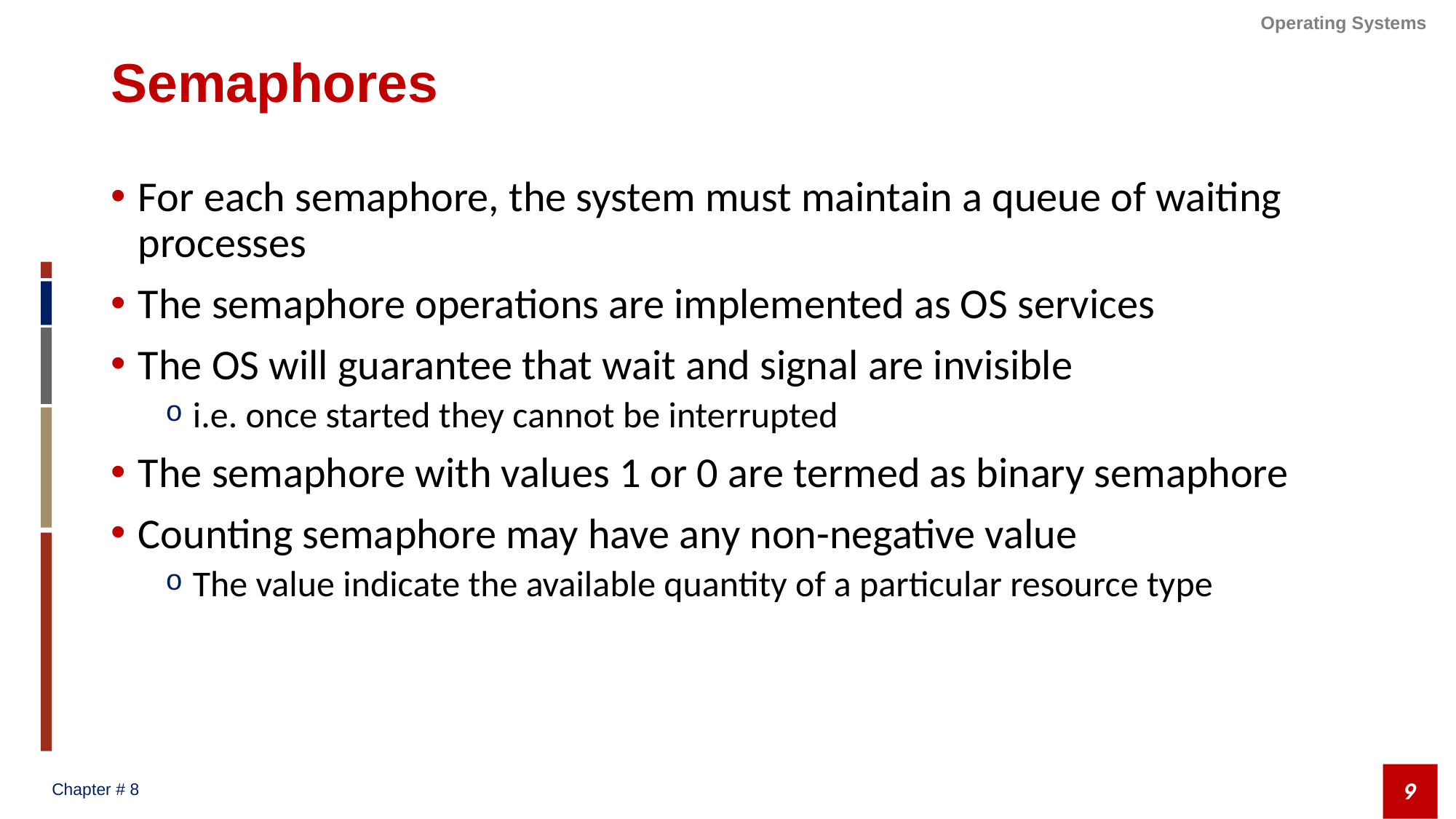

# Semaphores
For each semaphore, the system must maintain a queue of waiting processes
The semaphore operations are implemented as OS services
The OS will guarantee that wait and signal are invisible
i.e. once started they cannot be interrupted
The semaphore with values 1 or 0 are termed as binary semaphore
Counting semaphore may have any non-negative value
The value indicate the available quantity of a particular resource type